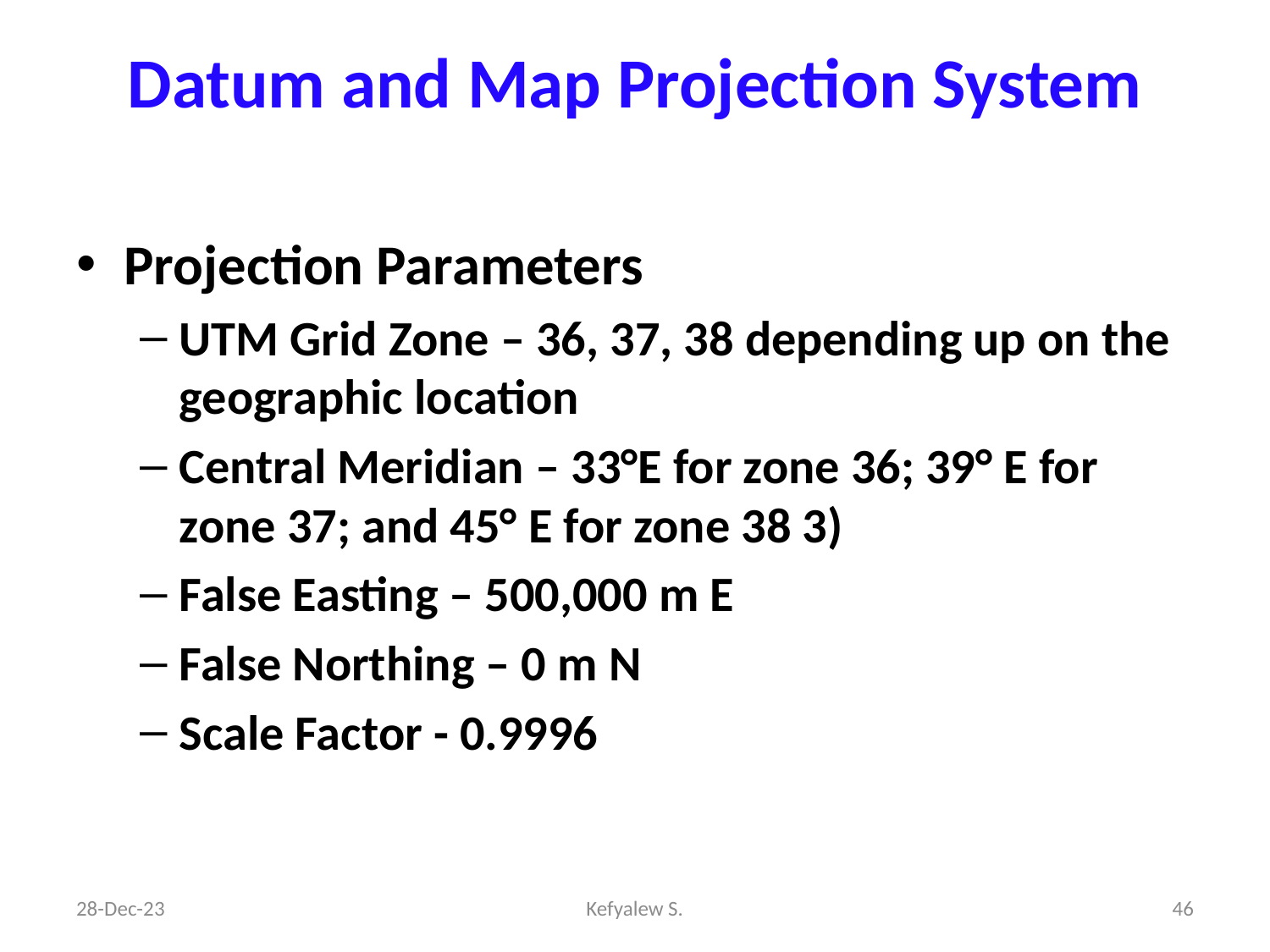

# Datum and Map Projection System
Projection Parameters
UTM Grid Zone – 36, 37, 38 depending up on the geographic location
Central Meridian – 33°E for zone 36; 39° E for zone 37; and 45° E for zone 38 3)
False Easting – 500,000 m E
False Northing – 0 m N
Scale Factor - 0.9996
28-Dec-23
Kefyalew S.
46